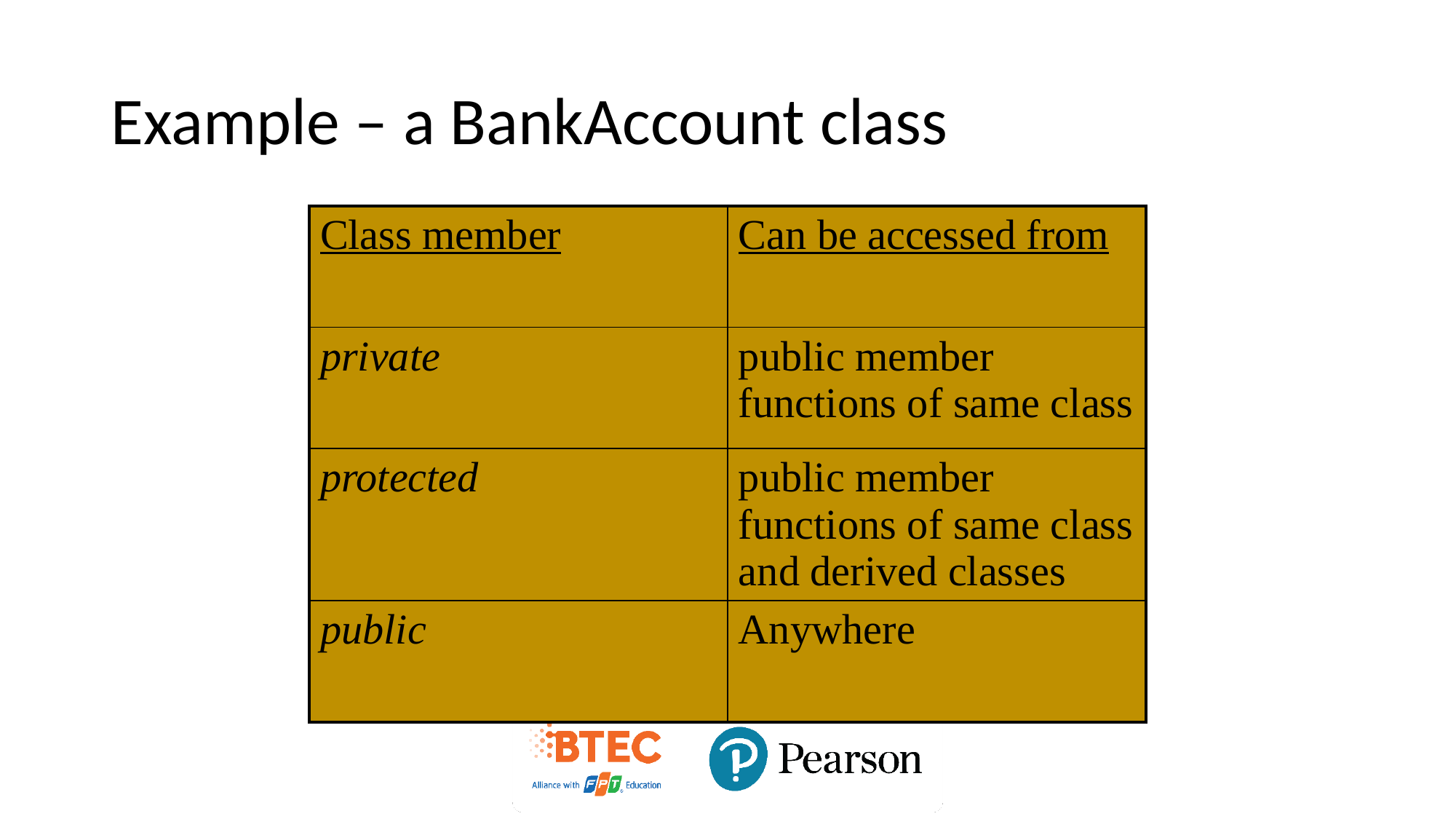

# Example – a BankAccount class
| Class member | Can be accessed from |
| --- | --- |
| private | public member functions of same class |
| protected | public member functions of same class and derived classes |
| public | Anywhere |